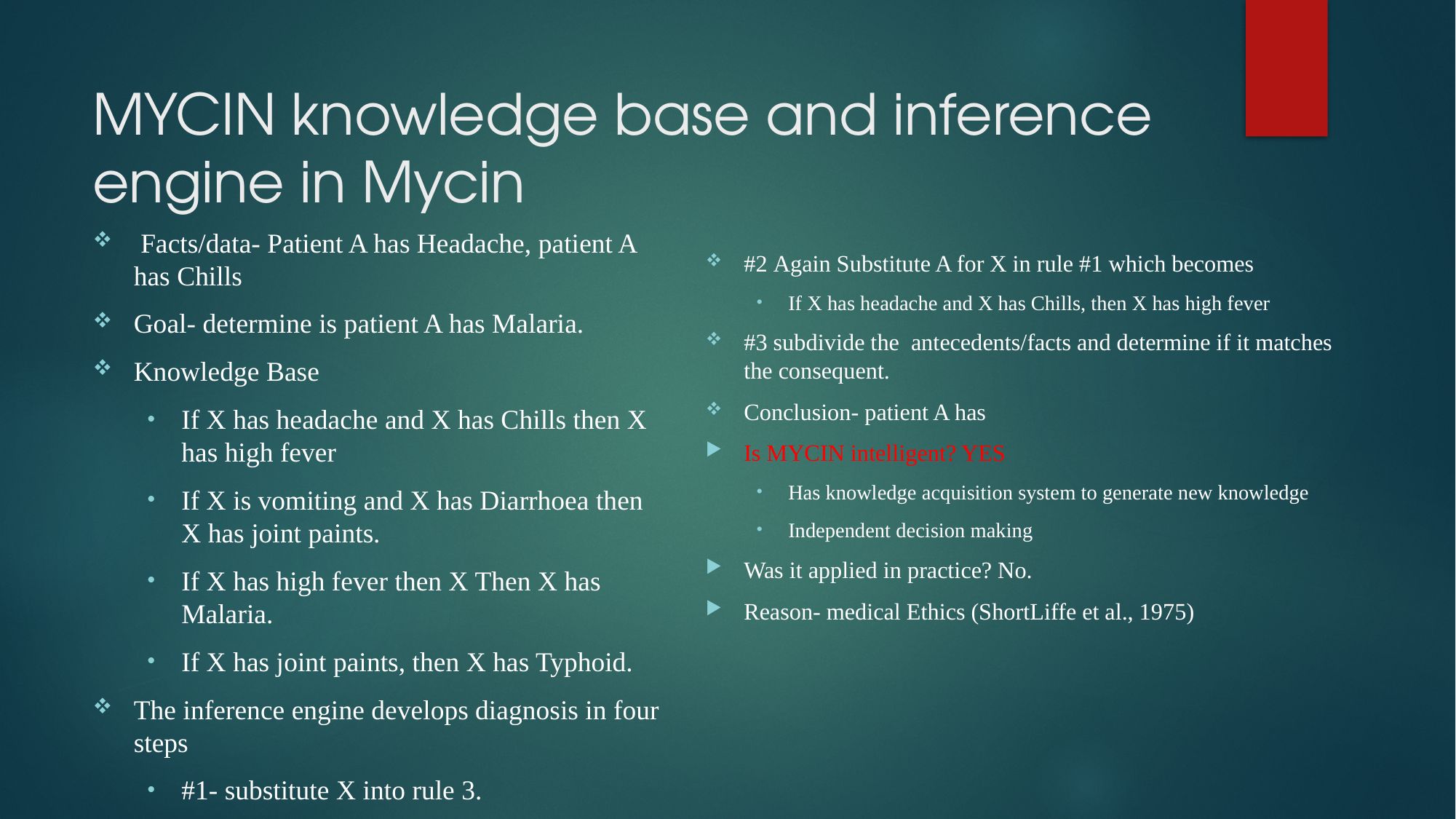

# MYCIN knowledge base and inference engine in Mycin

#2 Again Substitute A for X in rule #1 which becomes
If X has headache and X has Chills, then X has high fever
#3 subdivide the  antecedents/facts and determine if it matches the consequent.
Conclusion- patient A has
Is MYCIN intelligent? YES
Has knowledge acquisition system to generate new knowledge
Independent decision making
Was it applied in practice? No.
Reason- medical Ethics (ShortLiffe et al., 1975)

 Facts/data- Patient A has Headache, patient A has Chills
Goal- determine is patient A has Malaria.
Knowledge Base
If X has headache and X has Chills then X has high fever
If X is vomiting and X has Diarrhoea then X has joint paints.
If X has high fever then X Then X has Malaria.
If X has joint paints, then X has Typhoid.
The inference engine develops diagnosis in four steps
#1- substitute X into rule 3.